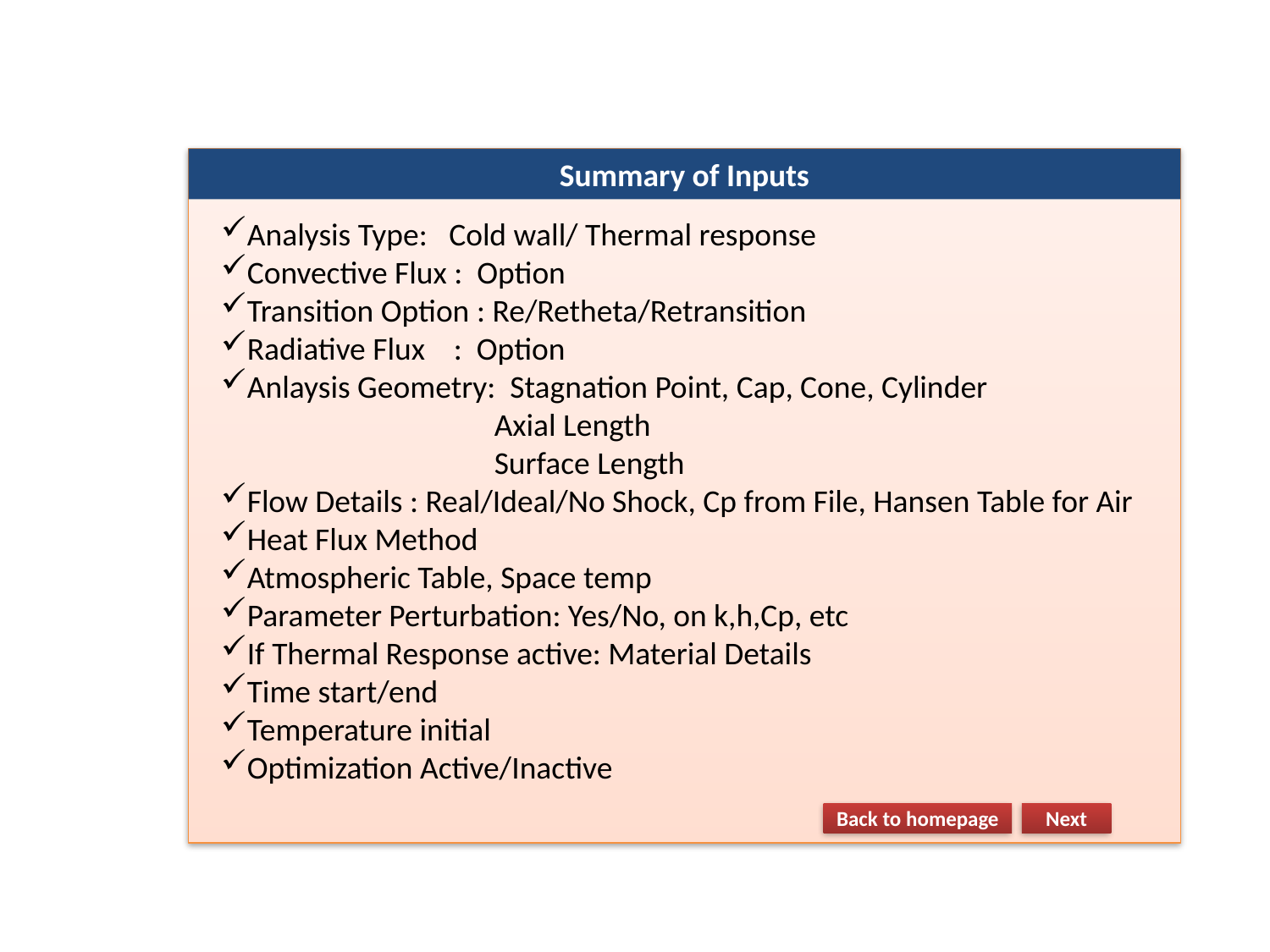

Summary of Inputs
Analysis Type:   Cold wall/ Thermal response
Convective Flux :  Option
Transition Option : Re/Retheta/Retransition
Radiative Flux    :  Option
Anlaysis Geometry:  Stagnation Point, Cap, Cone, Cylinder
                                      Axial Length
                                      Surface Length
Flow Details : Real/Ideal/No Shock, Cp from File, Hansen Table for Air
Heat Flux Method
Atmospheric Table, Space temp
Parameter Perturbation: Yes/No, on k,h,Cp, etc
If Thermal Response active: Material Details
Time start/end
Temperature initial
Optimization Active/Inactive

Back to homepage
Next